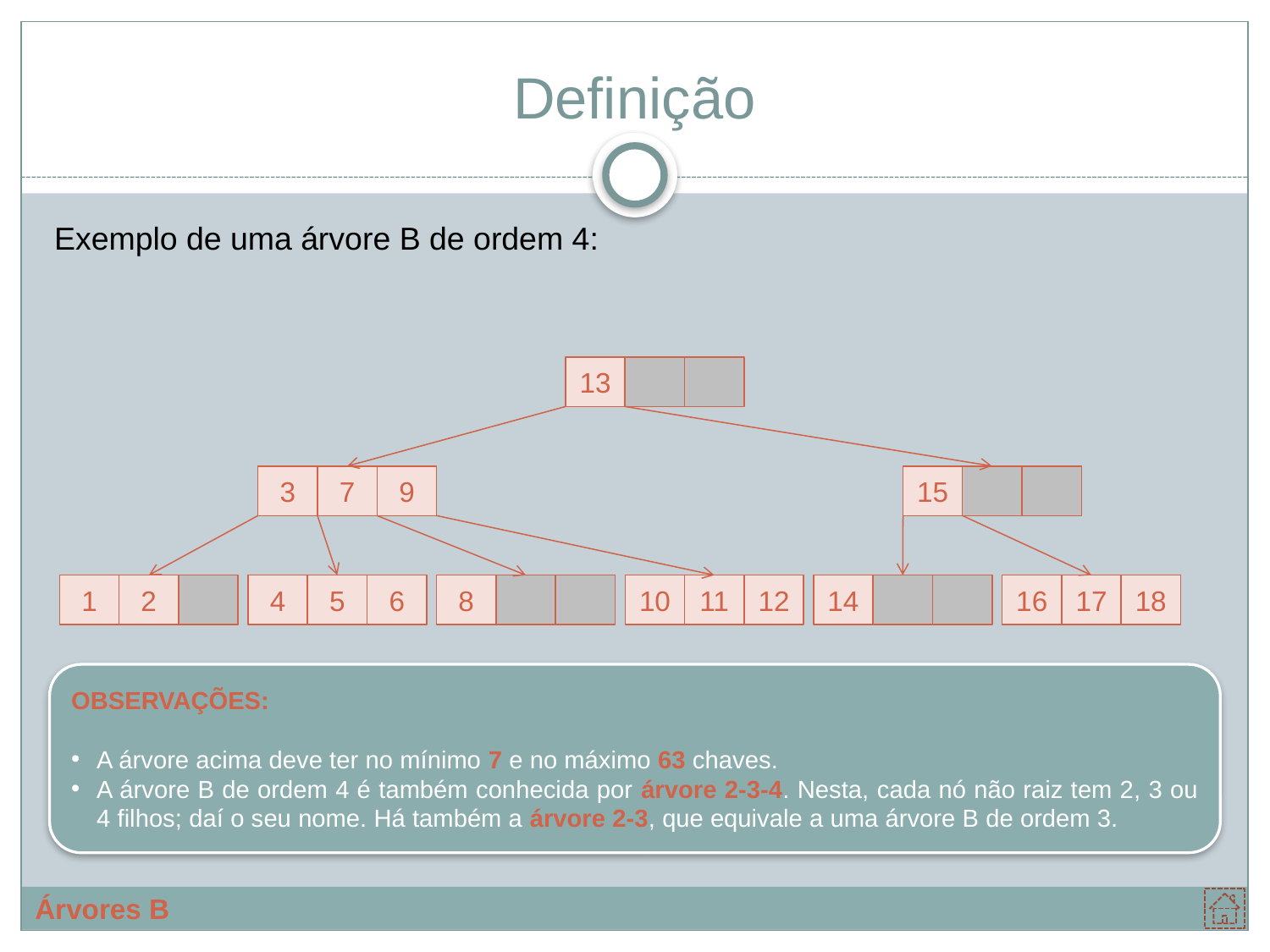

# Definição
Exemplo de uma árvore B de ordem 4:

13

3
7
9
15

1
2

4
5
6
8

10
11
12
14

16
17
18
OBSERVAÇÕES:

A árvore acima deve ter no mínimo 7 e no máximo 63 chaves.
A árvore B de ordem 4 é também conhecida por árvore 2-3-4. Nesta, cada nó não raiz tem 2, 3 ou 4 filhos; daí o seu nome. Há também a árvore 2-3, que equivale a uma árvore B de ordem 3.
Árvores B